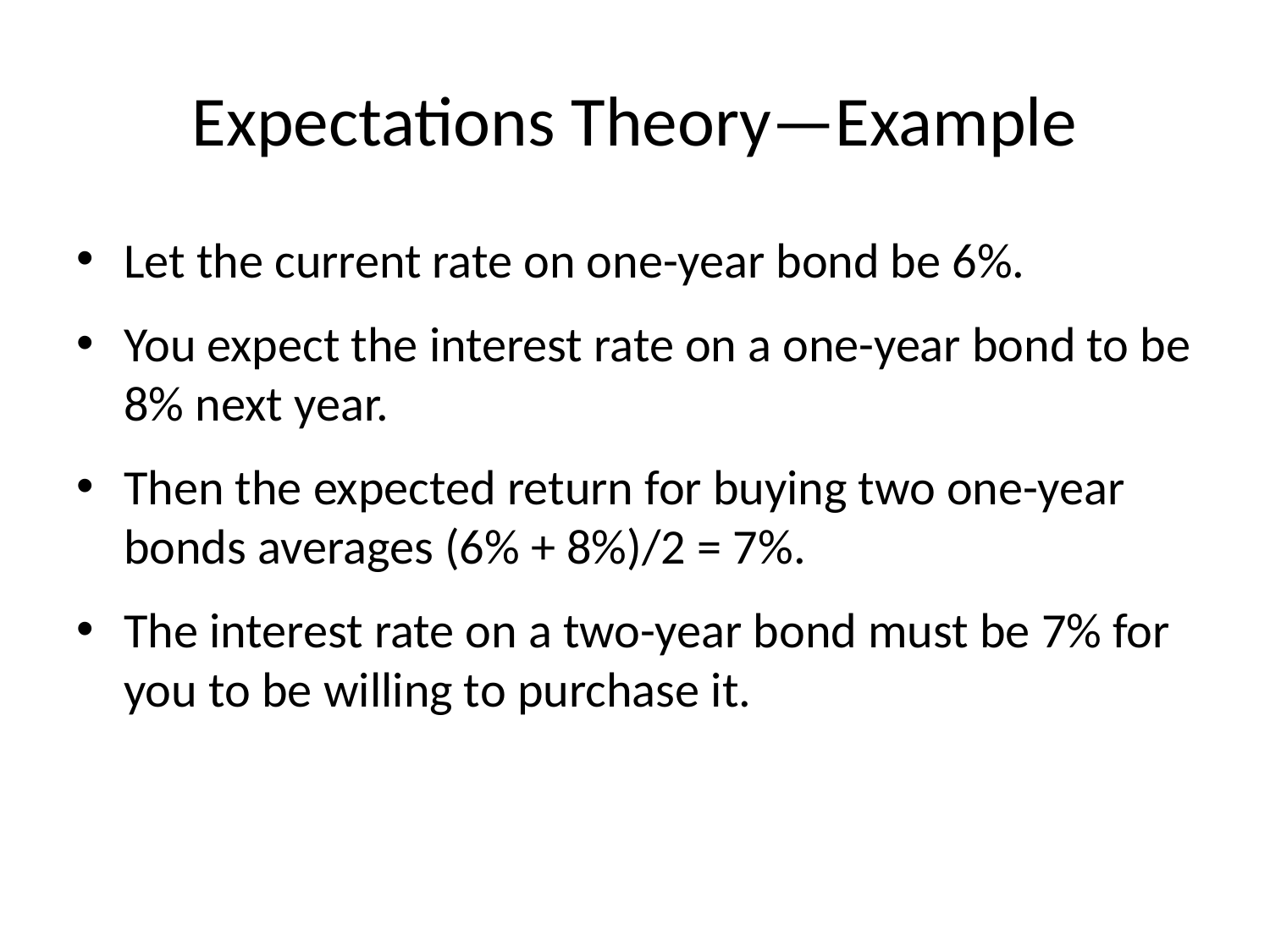

# Expectations Theory—Example
Let the current rate on one-year bond be 6%.
You expect the interest rate on a one-year bond to be 8% next year.
Then the expected return for buying two one-year bonds averages (6% + 8%)/2 = 7%.
The interest rate on a two-year bond must be 7% for you to be willing to purchase it.